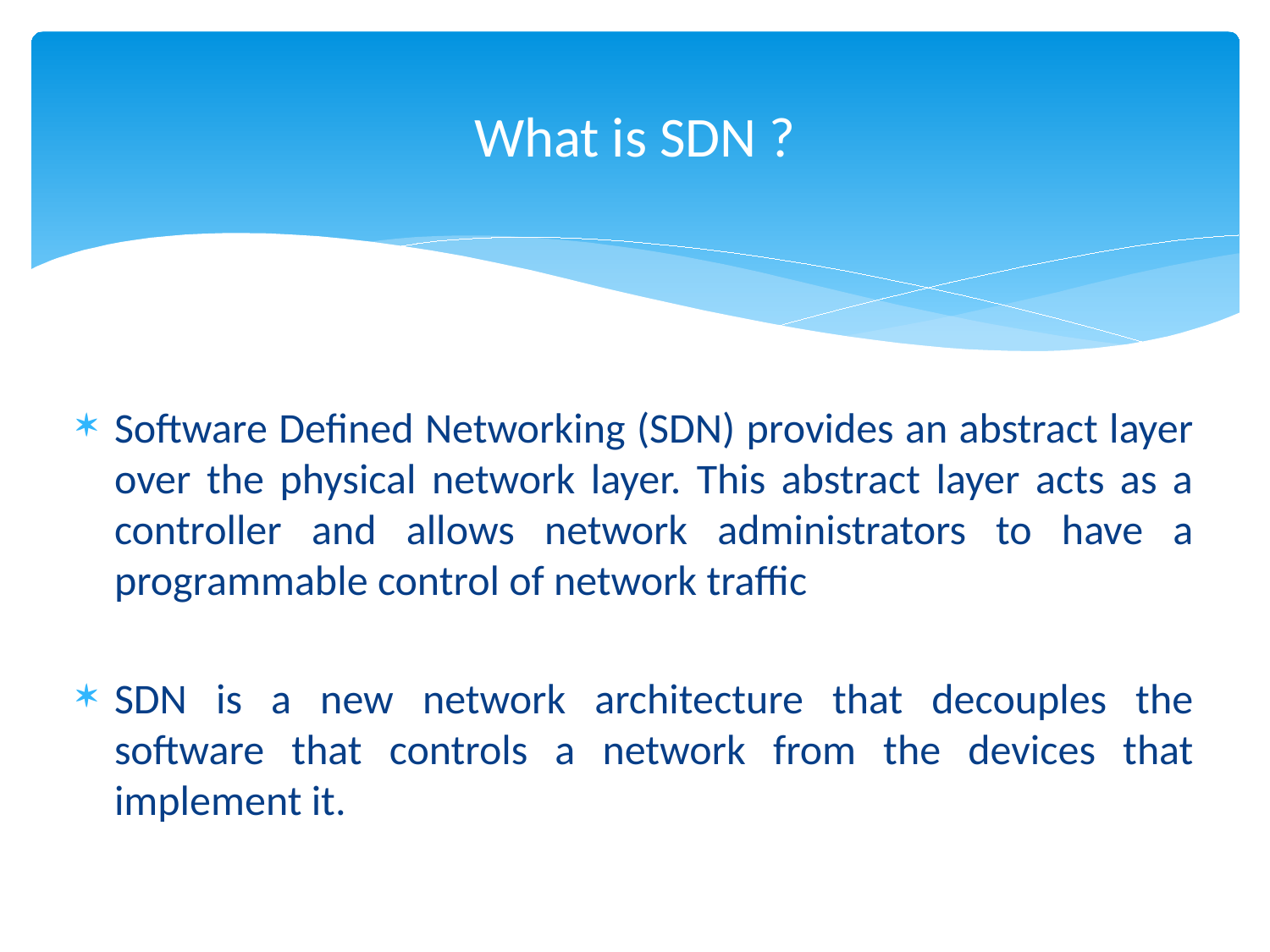

# What is SDN ?

Software Defined Networking (SDN) provides an abstract layer over the physical network layer. This abstract layer acts as a controller and allows network administrators to have a programmable control of network traffic

SDN is a new network architecture that decouples the software that controls a network from the devices that implement it.